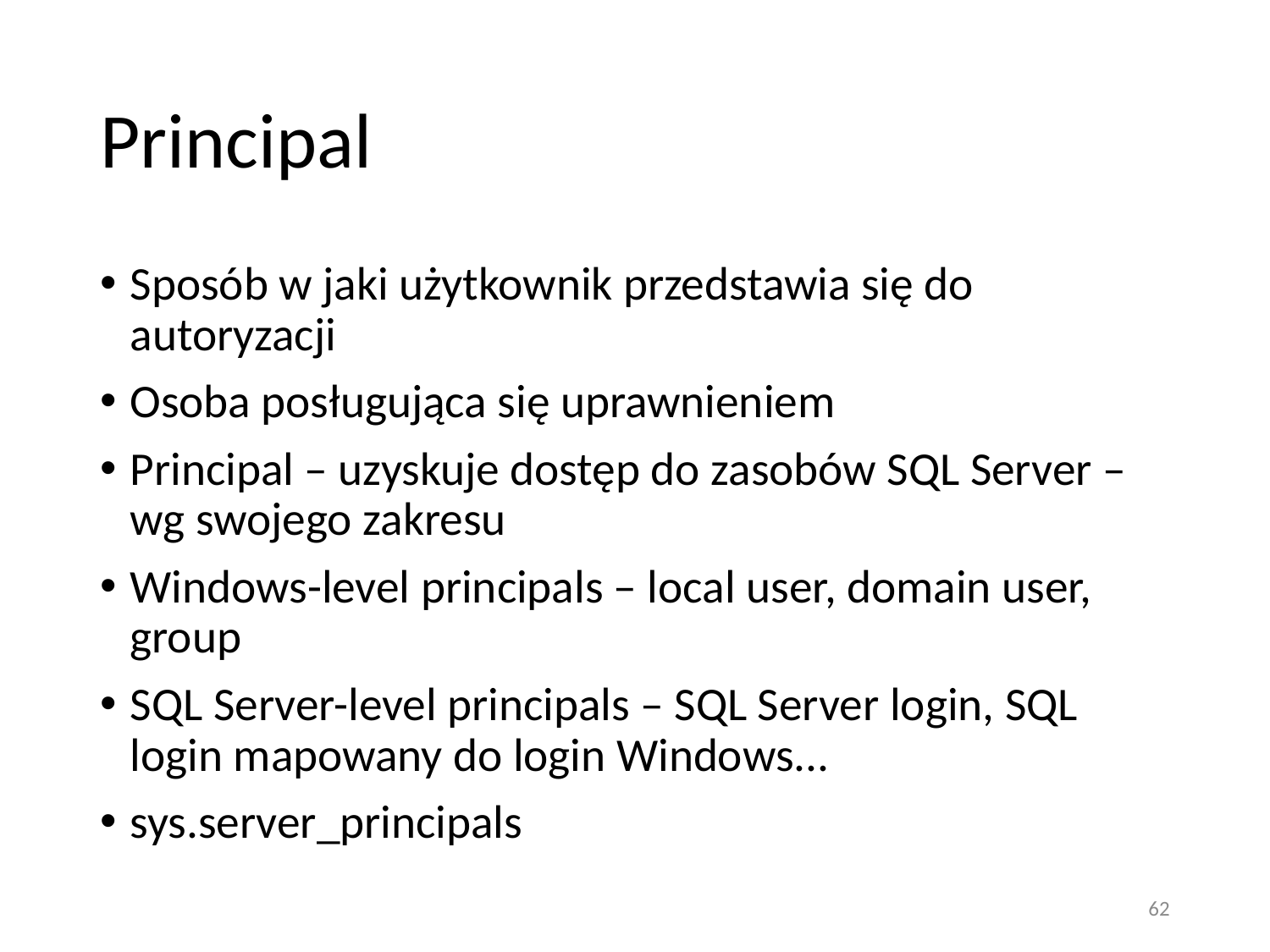

# Principal
Sposób w jaki użytkownik przedstawia się do autoryzacji
Osoba posługująca się uprawnieniem
Principal – uzyskuje dostęp do zasobów SQL Server – wg swojego zakresu
Windows-level principals – local user, domain user, group
SQL Server-level principals – SQL Server login, SQL login mapowany do login Windows...
sys.server_principals

62